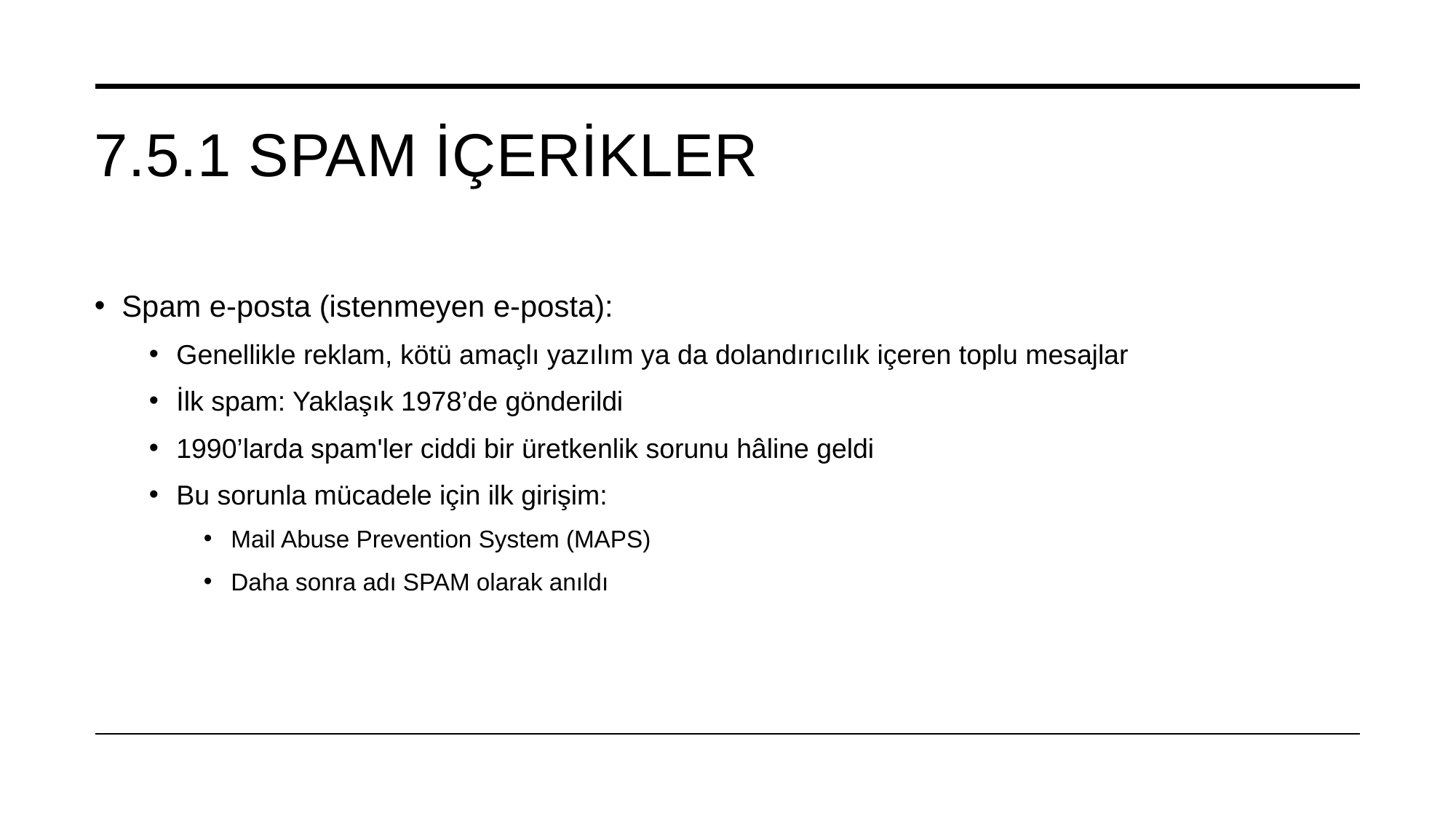

# 7.5.1 SPAM içerikler
Spam e-posta (istenmeyen e-posta):
Genellikle reklam, kötü amaçlı yazılım ya da dolandırıcılık içeren toplu mesajlar
İlk spam: Yaklaşık 1978’de gönderildi
1990’larda spam'ler ciddi bir üretkenlik sorunu hâline geldi
Bu sorunla mücadele için ilk girişim:
Mail Abuse Prevention System (MAPS)
Daha sonra adı SPAM olarak anıldı